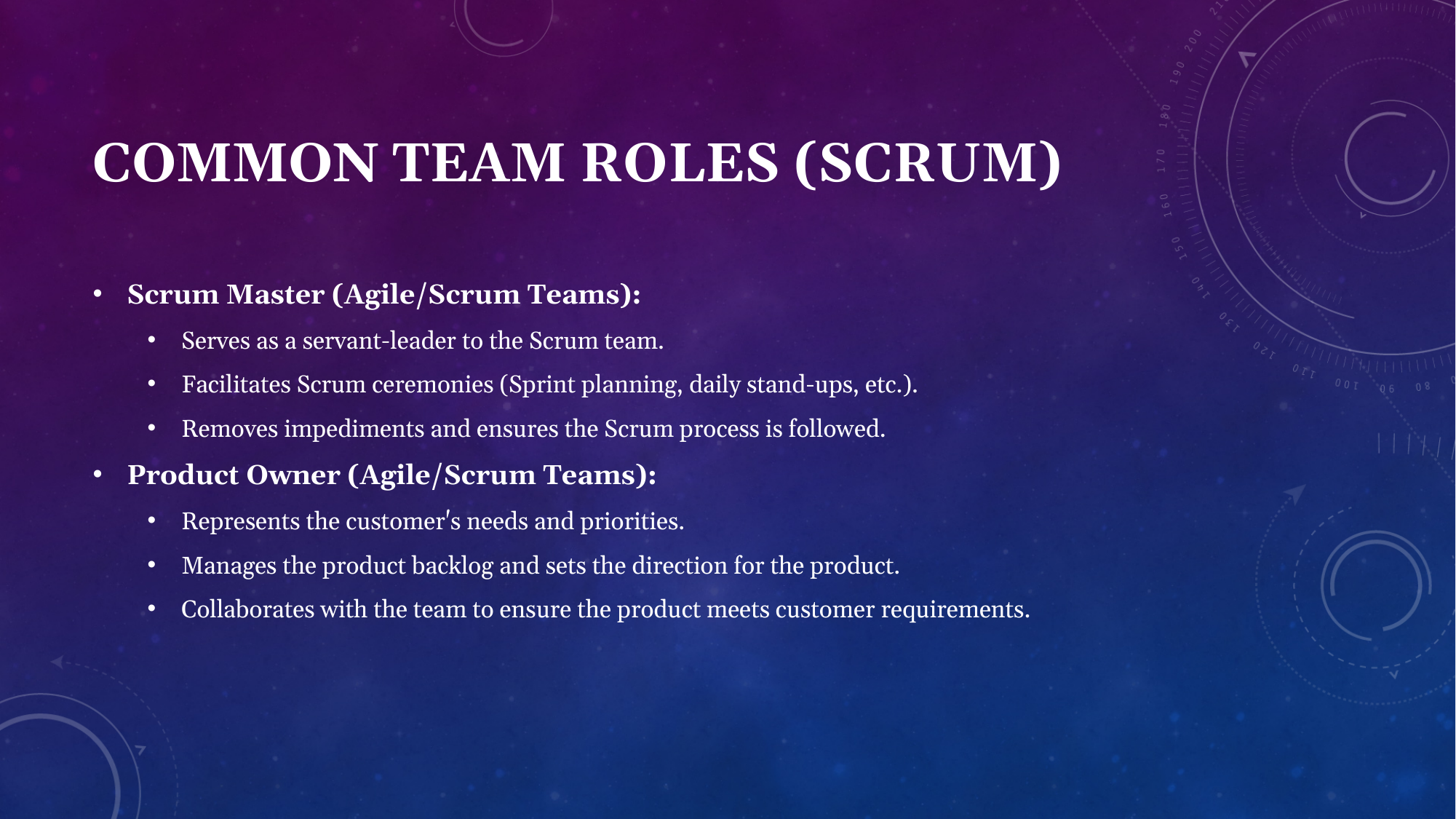

# Common Team Roles (SCRUM)
Scrum Master (Agile/Scrum Teams):
Serves as a servant-leader to the Scrum team.
Facilitates Scrum ceremonies (Sprint planning, daily stand-ups, etc.).
Removes impediments and ensures the Scrum process is followed.
Product Owner (Agile/Scrum Teams):
Represents the customer's needs and priorities.
Manages the product backlog and sets the direction for the product.
Collaborates with the team to ensure the product meets customer requirements.